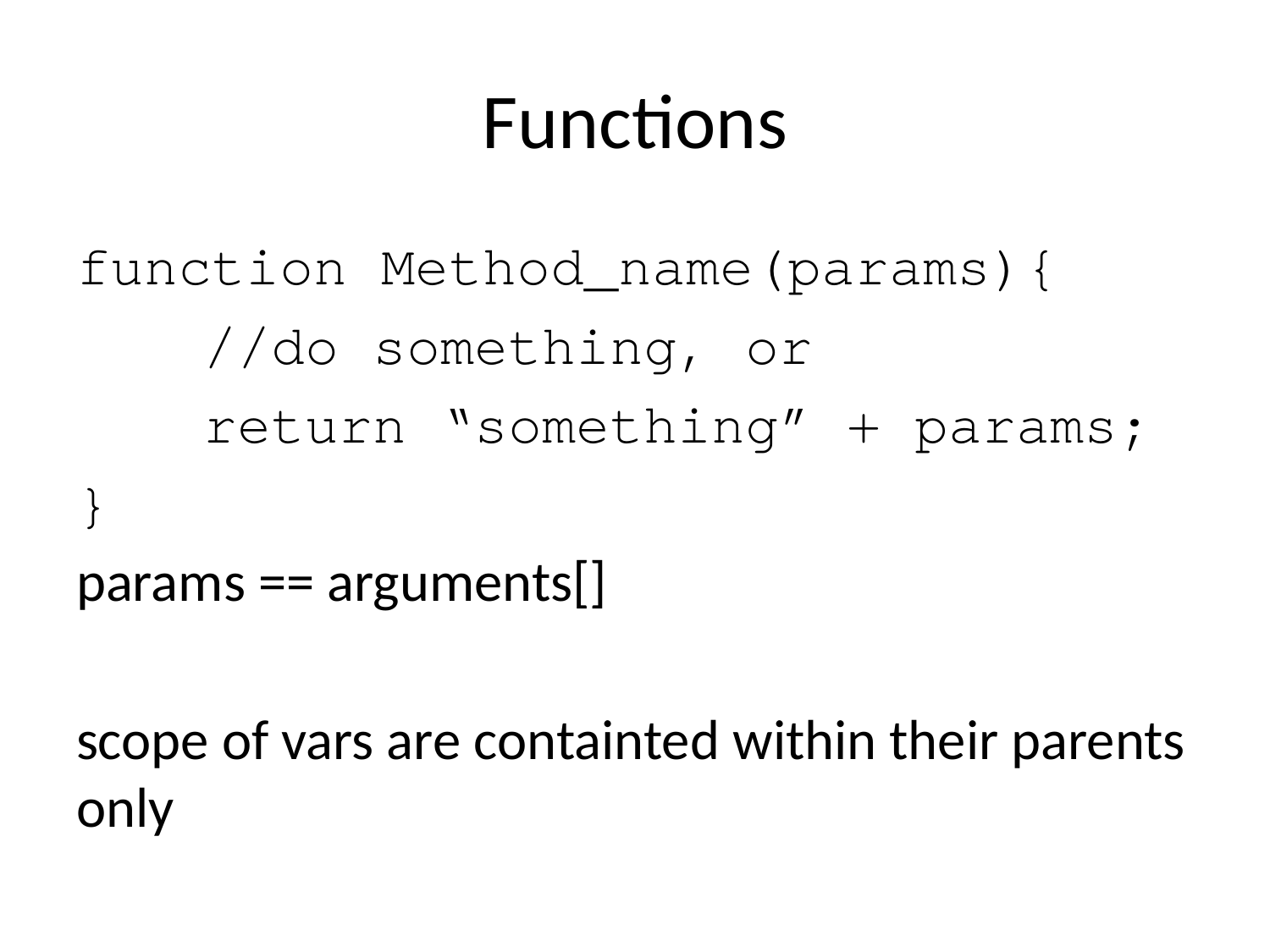

# Functions
function Method_name(params){
	//do something, or
	return “something” + params;
}
params == arguments[]

scope of vars are containted within their parents only